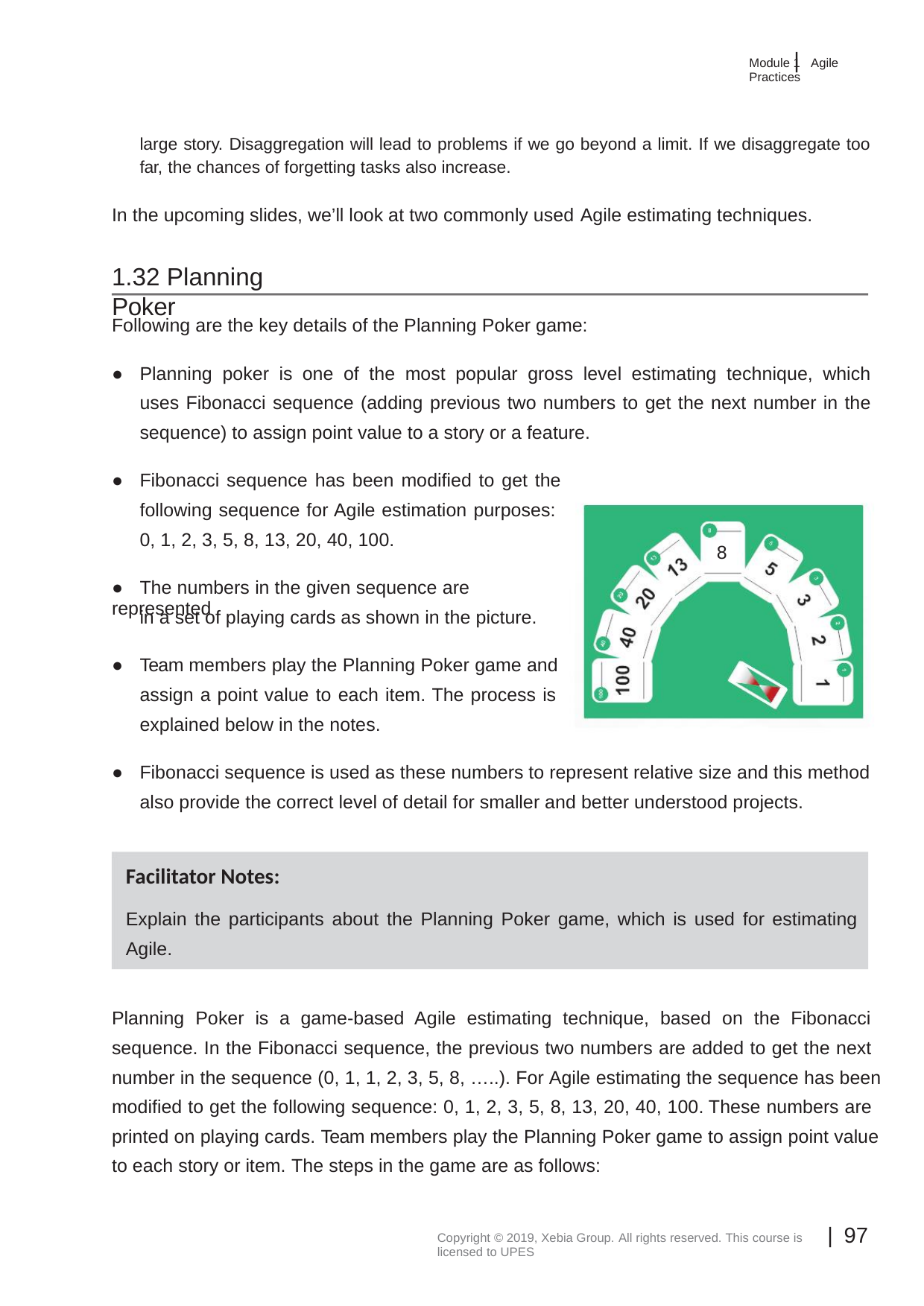

|
Module 1 Agile Practices
large story. Disaggregation will lead to problems if we go beyond a limit. If we disaggregate too
far, the chances of forgetting tasks also increase.
In the upcoming slides, we’ll look at two commonly used Agile estimating techniques.
1.32 Planning Poker

Following are the key details of the Planning Poker game:
● Planning poker is one of the most popular gross level estimating technique, which
uses Fibonacci sequence (adding previous two numbers to get the next number in the
sequence) to assign point value to a story or a feature.

● Fibonacci sequence has been modiﬁed to get the
following sequence for Agile estimation purposes:
0, 1, 2, 3, 5, 8, 13, 20, 40, 100.
8
● The numbers in the given sequence are represented
in a set of playing cards as shown in the picture.
● Team members play the Planning Poker game and
assign a point value to each item. The process is
explained below in the notes.
● Fibonacci sequence is used as these numbers to represent relative size and this method
also provide the correct level of detail for smaller and better understood projects.

Facilitator Notes:
Explain the participants about the Planning Poker game, which is used for estimating
Agile.
Planning Poker is a game-based Agile estimating technique, based on the Fibonacci
sequence. In the Fibonacci sequence, the previous two numbers are added to get the next
number in the sequence (0, 1, 1, 2, 3, 5, 8, …..). For Agile estimating the sequence has been
modiﬁed to get the following sequence: 0, 1, 2, 3, 5, 8, 13, 20, 40, 100. These numbers are
printed on playing cards. Team members play the Planning Poker game to assign point value
to each story or item. The steps in the game are as follows:
| 97
Copyright © 2019, Xebia Group. All rights reserved. This course is licensed to UPES